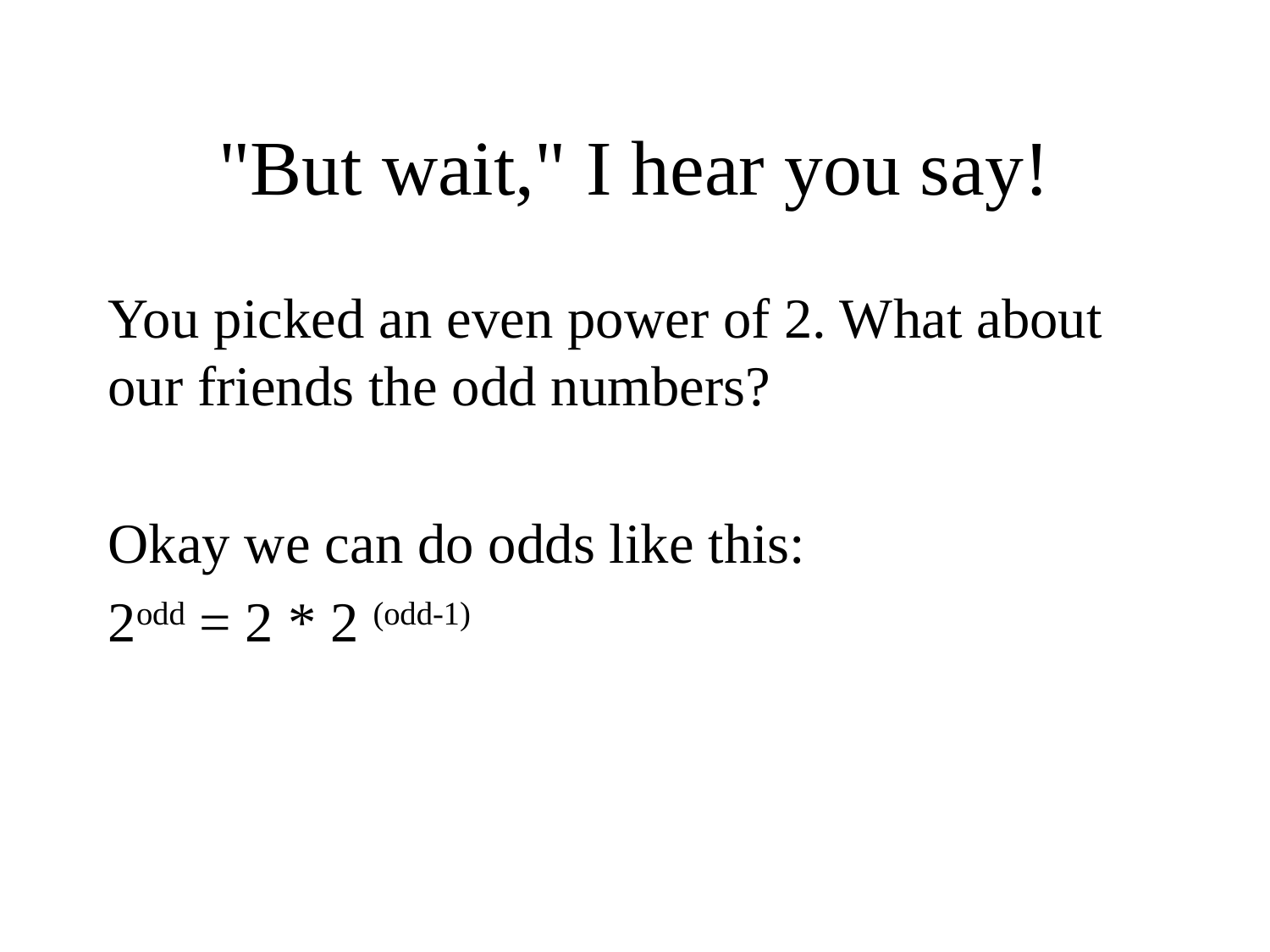

# "But wait," I hear you say!
You picked an even power of 2. What about our friends the odd numbers?

Okay we can do odds like this:
2odd = 2 * 2 (odd-1)